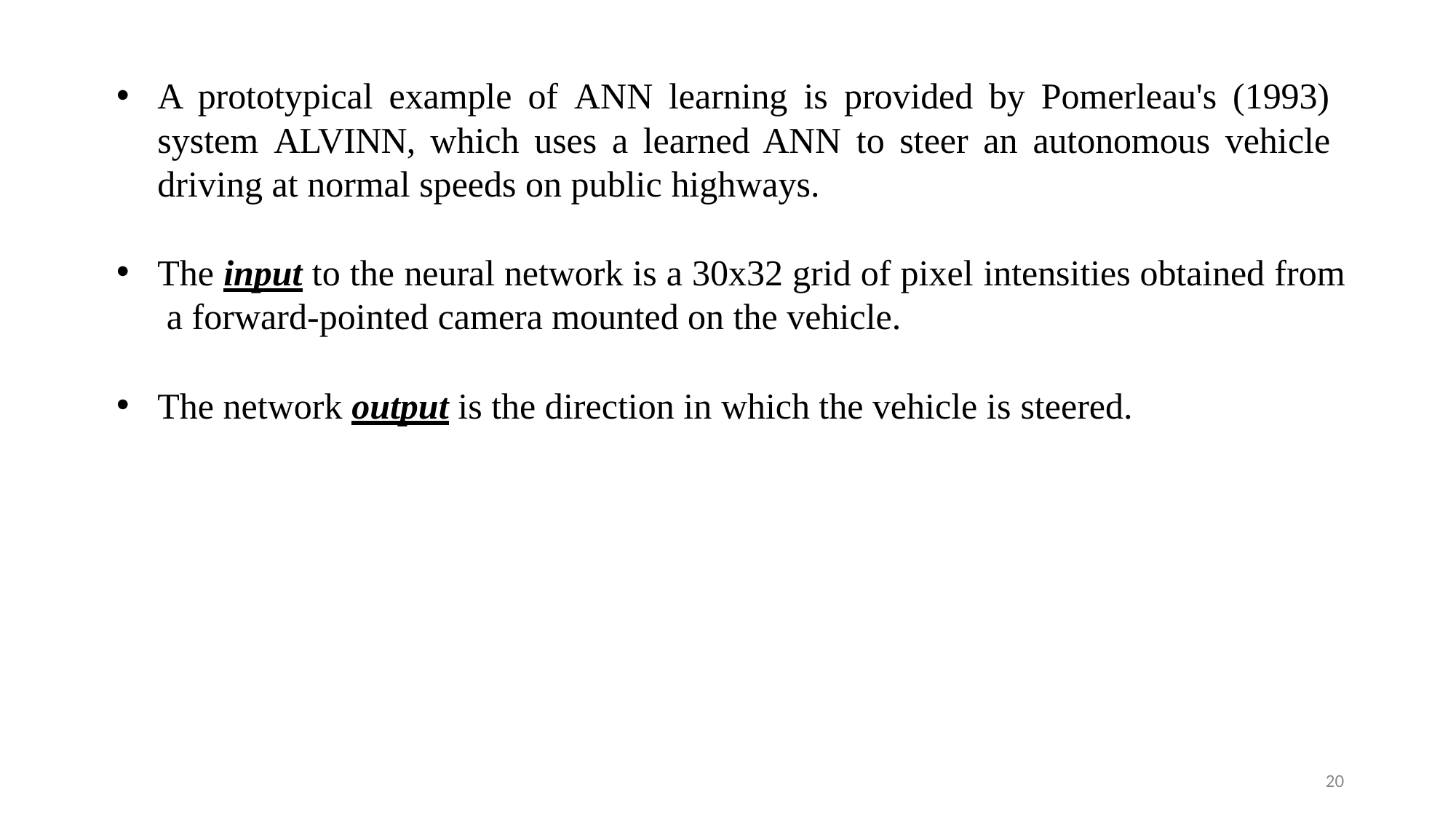

A prototypical example of ANN learning is provided by Pomerleau's (1993)  system ALVINN, which uses a learned ANN to steer an autonomous vehicle  driving at normal speeds on public highways.

The input to the neural network is a 30x32 grid of pixel intensities obtained from  a forward-pointed camera mounted on the vehicle.

The network output is the direction in which the vehicle is steered.
20